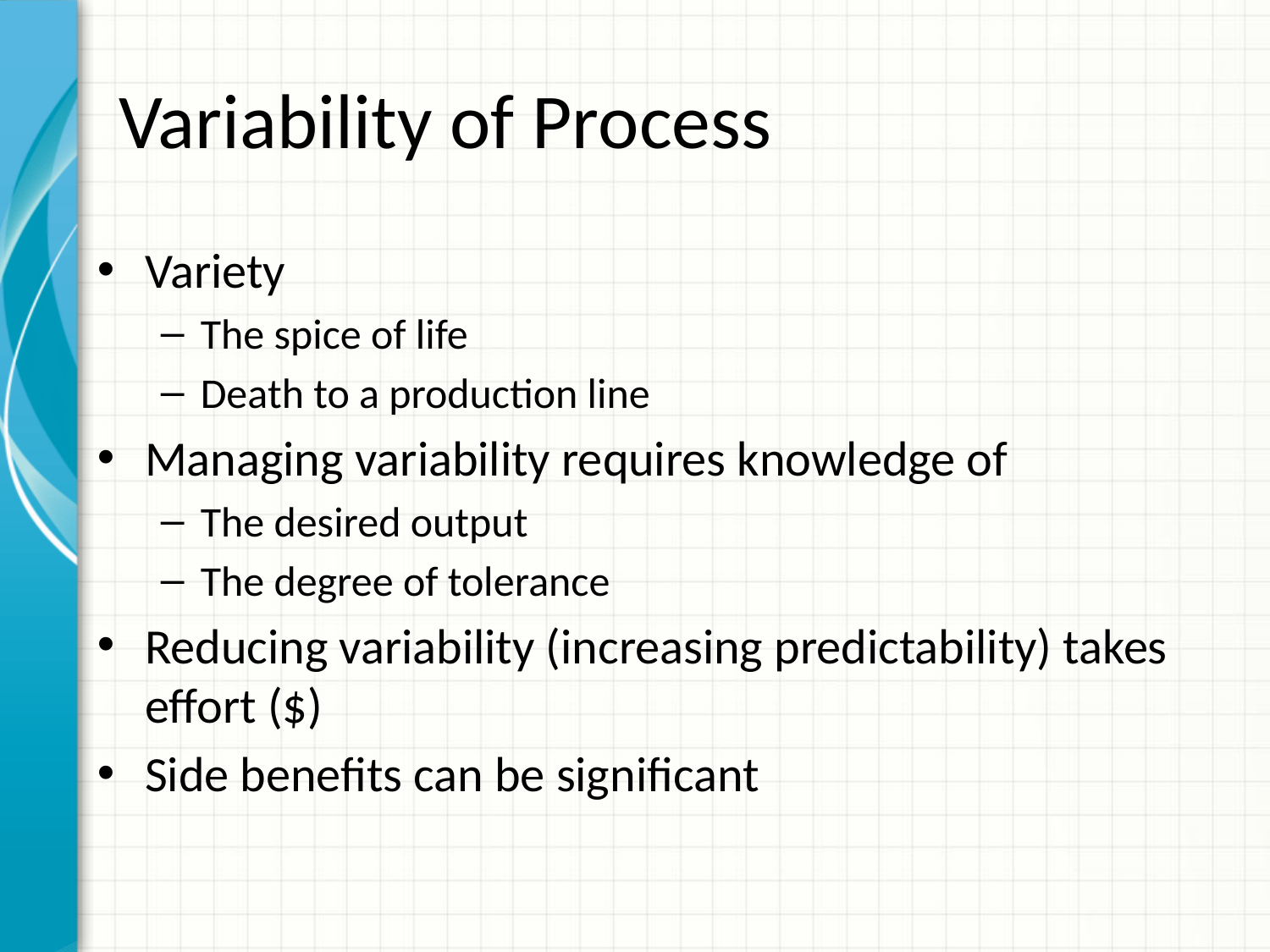

# Variability of Process
Variety
The spice of life
Death to a production line
Managing variability requires knowledge of
The desired output
The degree of tolerance
Reducing variability (increasing predictability) takes effort ($)
Side benefits can be significant